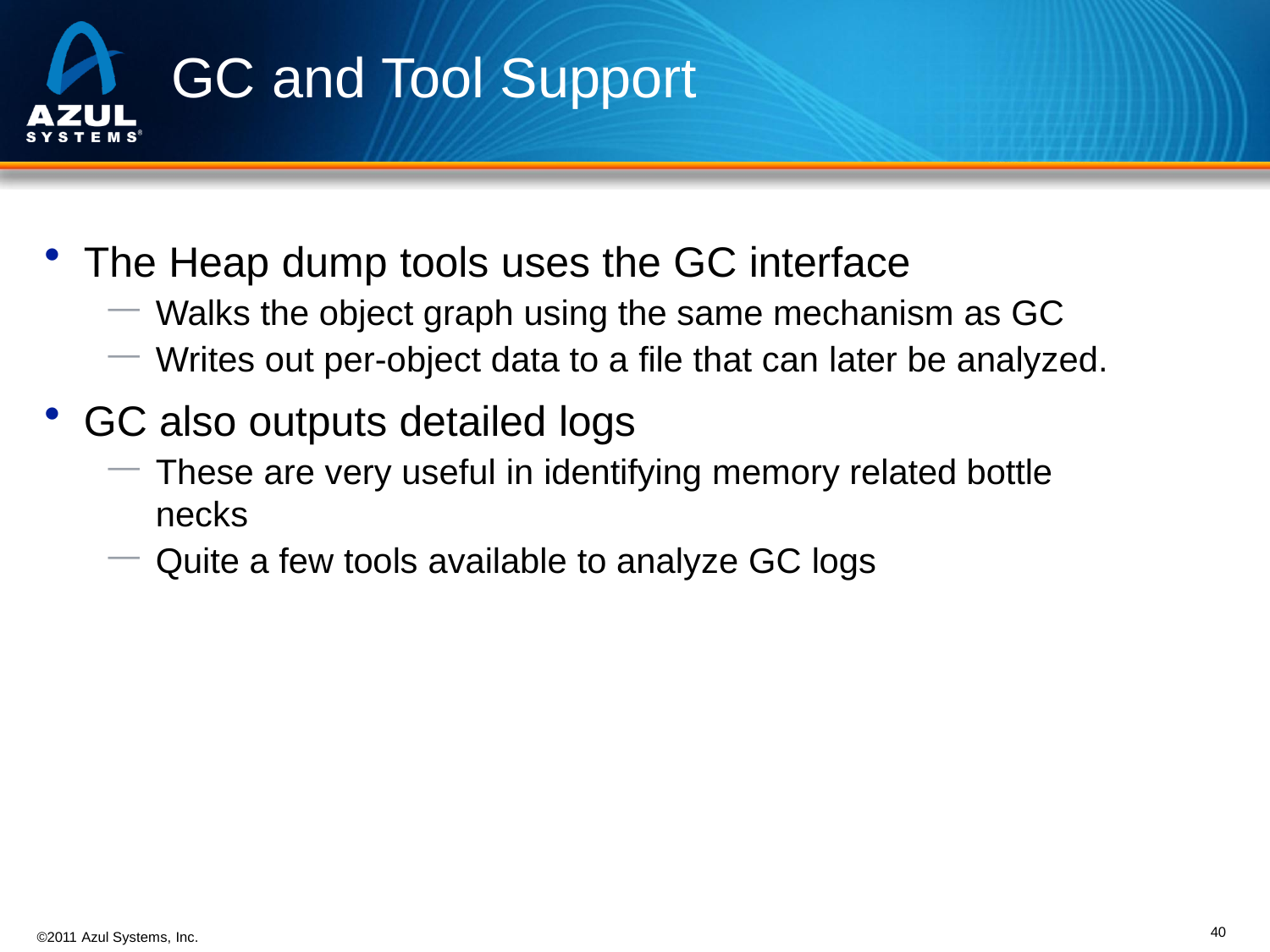

# GC and Tool Support
The Heap dump tools uses the GC interface
Walks the object graph using the same mechanism as GC
Writes out per-object data to a file that can later be analyzed.
GC also outputs detailed logs
These are very useful in identifying memory related bottle necks
Quite a few tools available to analyze GC logs
40
©2011 Azul Systems, Inc.